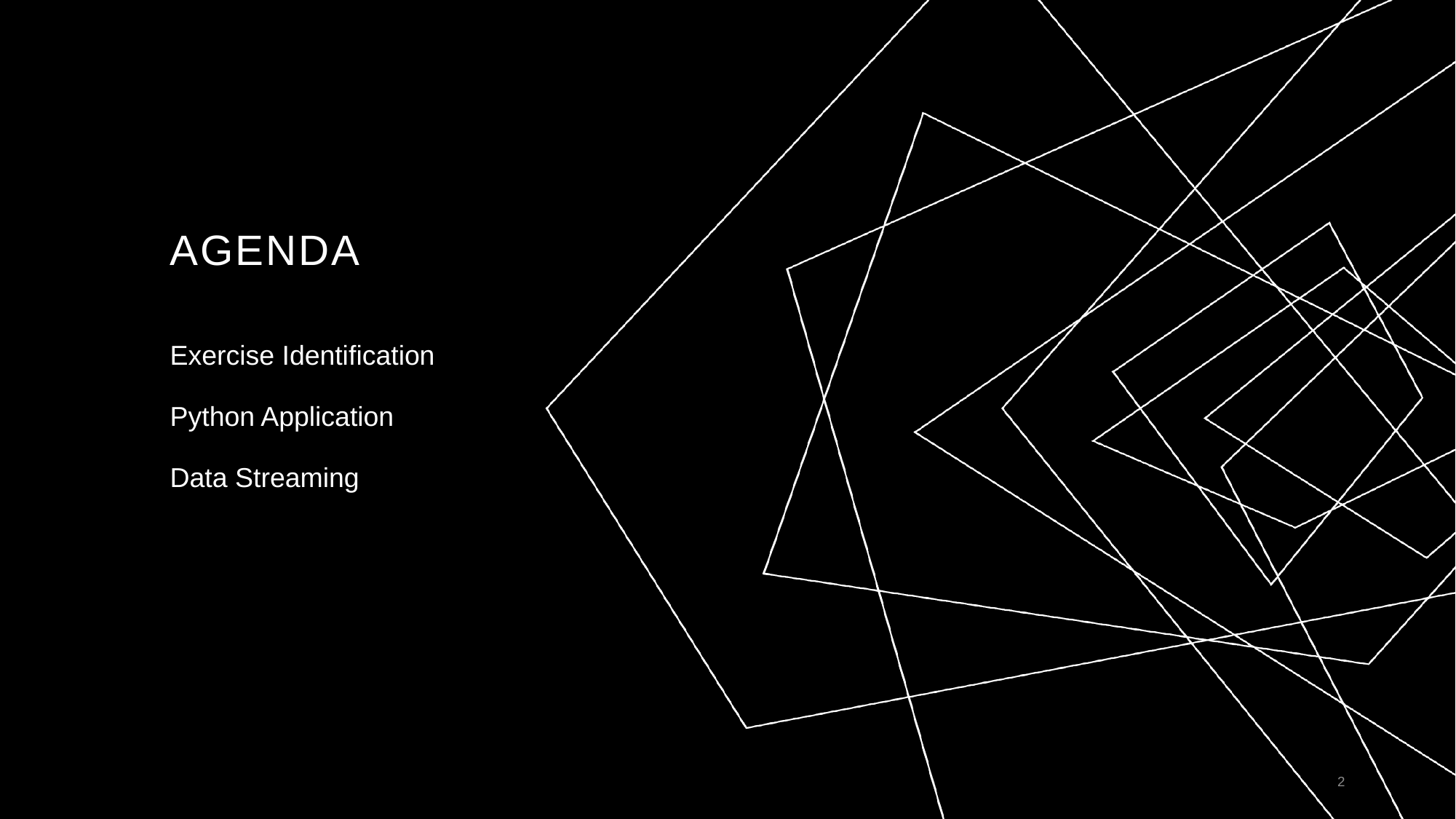

# AGENDA
Exercise Identification
Python Application
Data Streaming

2